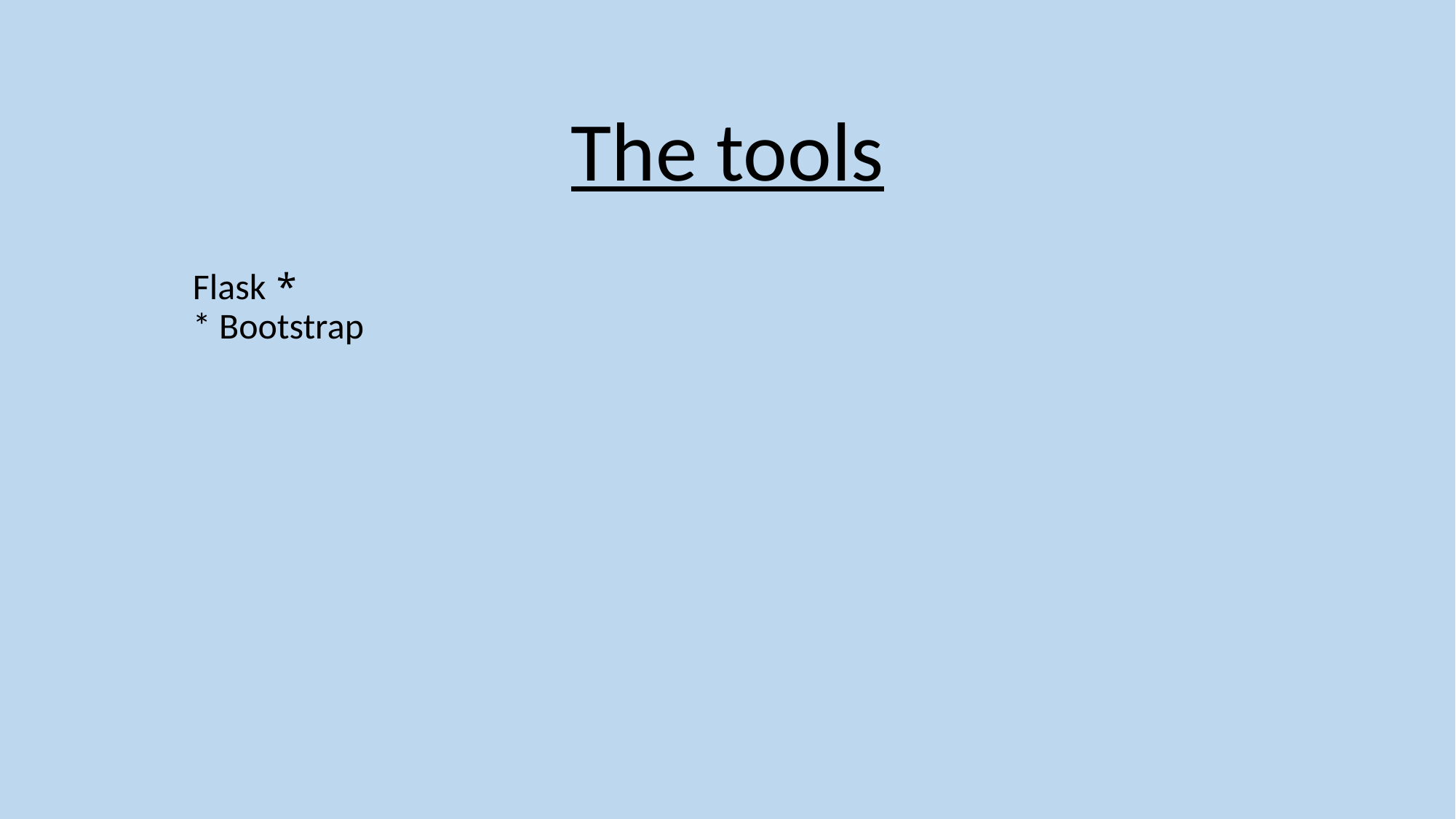

# The tools
* Flask
* Bootstrap